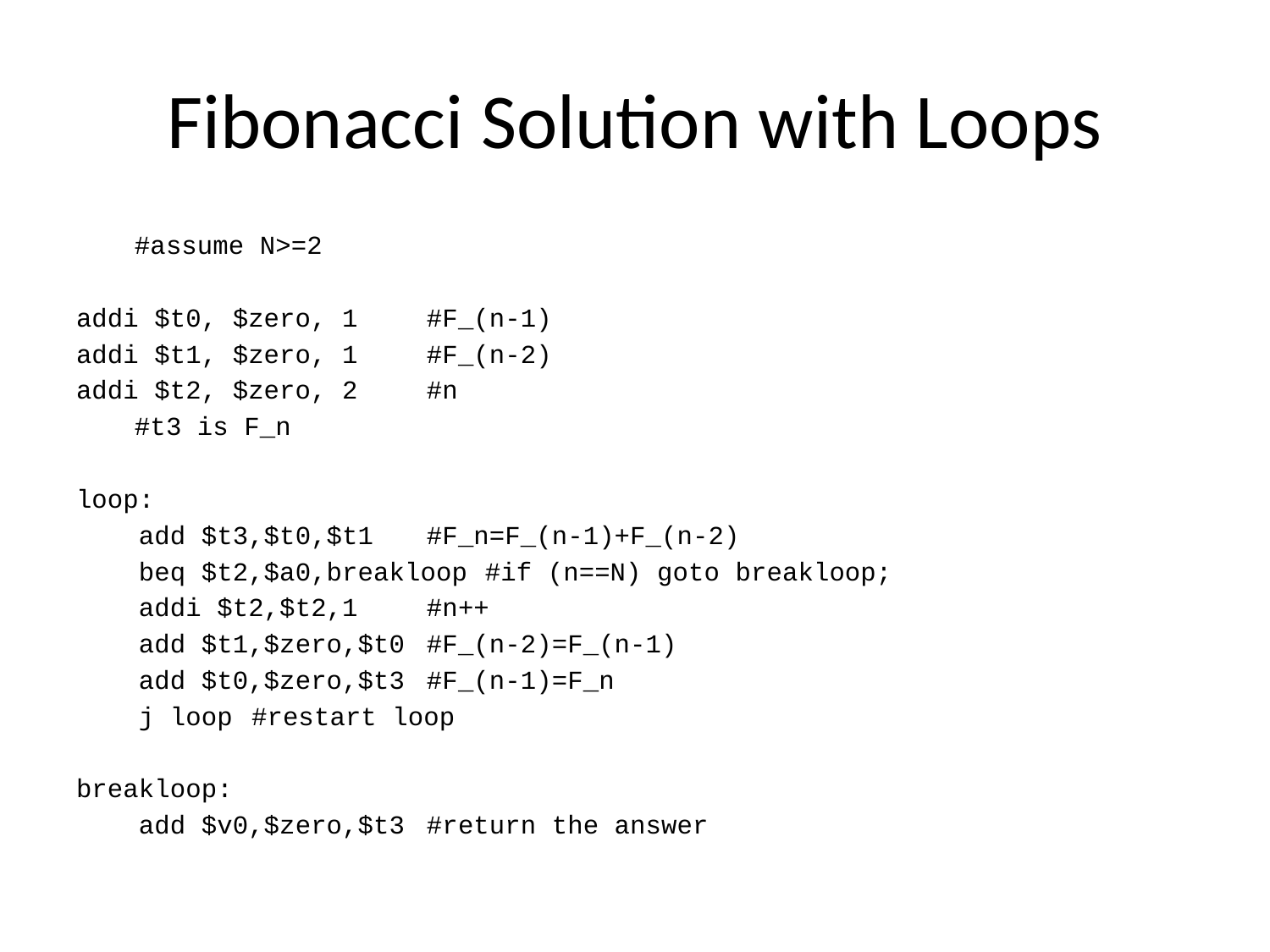

# Fibonacci Solution with Loops
				#assume N>=2

addi $t0, $zero, 1 		#F_(n-1)
addi $t1, $zero, 1 		#F_(n-2)
addi $t2, $zero, 2 		#n
				#t3 is F_n

loop:
    add $t3,$t0,$t1 		#F_n=F_(n-1)+F_(n-2)
    beq $t2,$a0,breakloop 	#if (n==N) goto breakloop;
    addi $t2,$t2,1 		#n++
    add $t1,$zero,$t0 		#F_(n-2)=F_(n-1)
    add $t0,$zero,$t3 		#F_(n-1)=F_n
    j loop 			#restart loop

breakloop:
    add $v0,$zero,$t3 		#return the answer